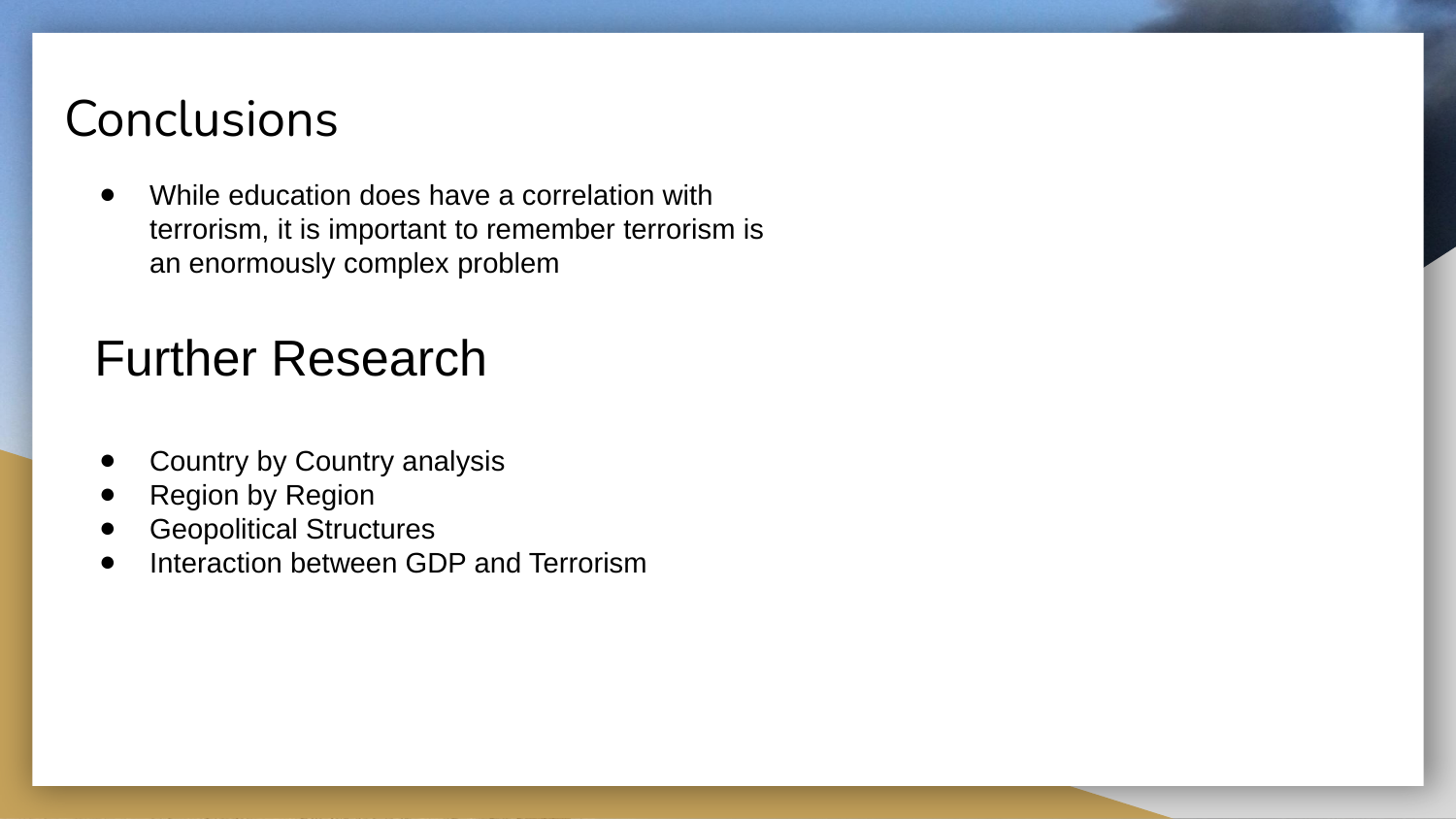

# Conclusions
While education does have a correlation with terrorism, it is important to remember terrorism is an enormously complex problem
Further Research
Country by Country analysis
Region by Region
Geopolitical Structures
Interaction between GDP and Terrorism